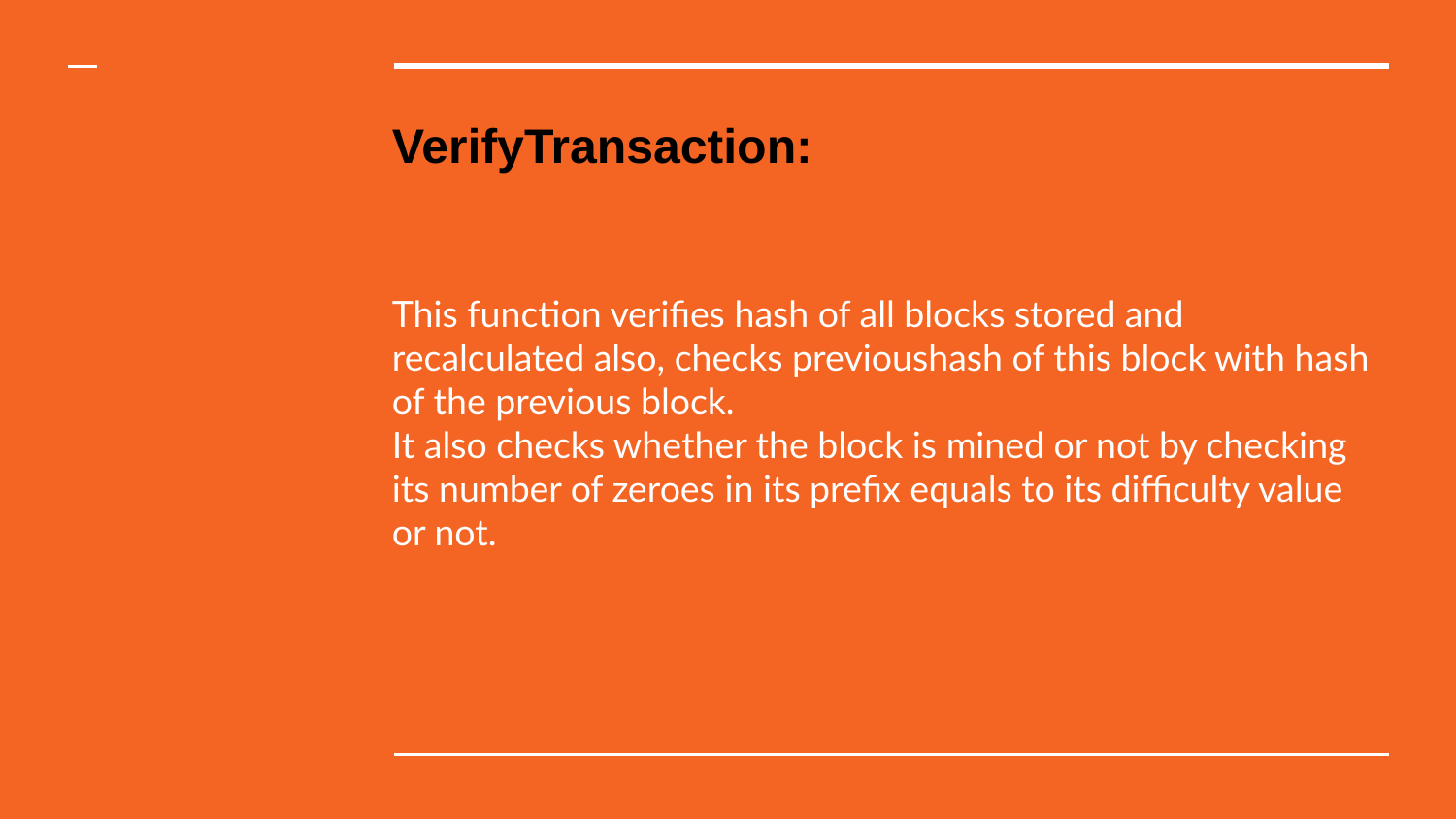

This function verifies hash of all blocks stored and recalculated also, checks previoushash of this block with hash of the previous block.
It also checks whether the block is mined or not by checking its number of zeroes in its prefix equals to its difficulty value or not.
# VerifyTransaction: